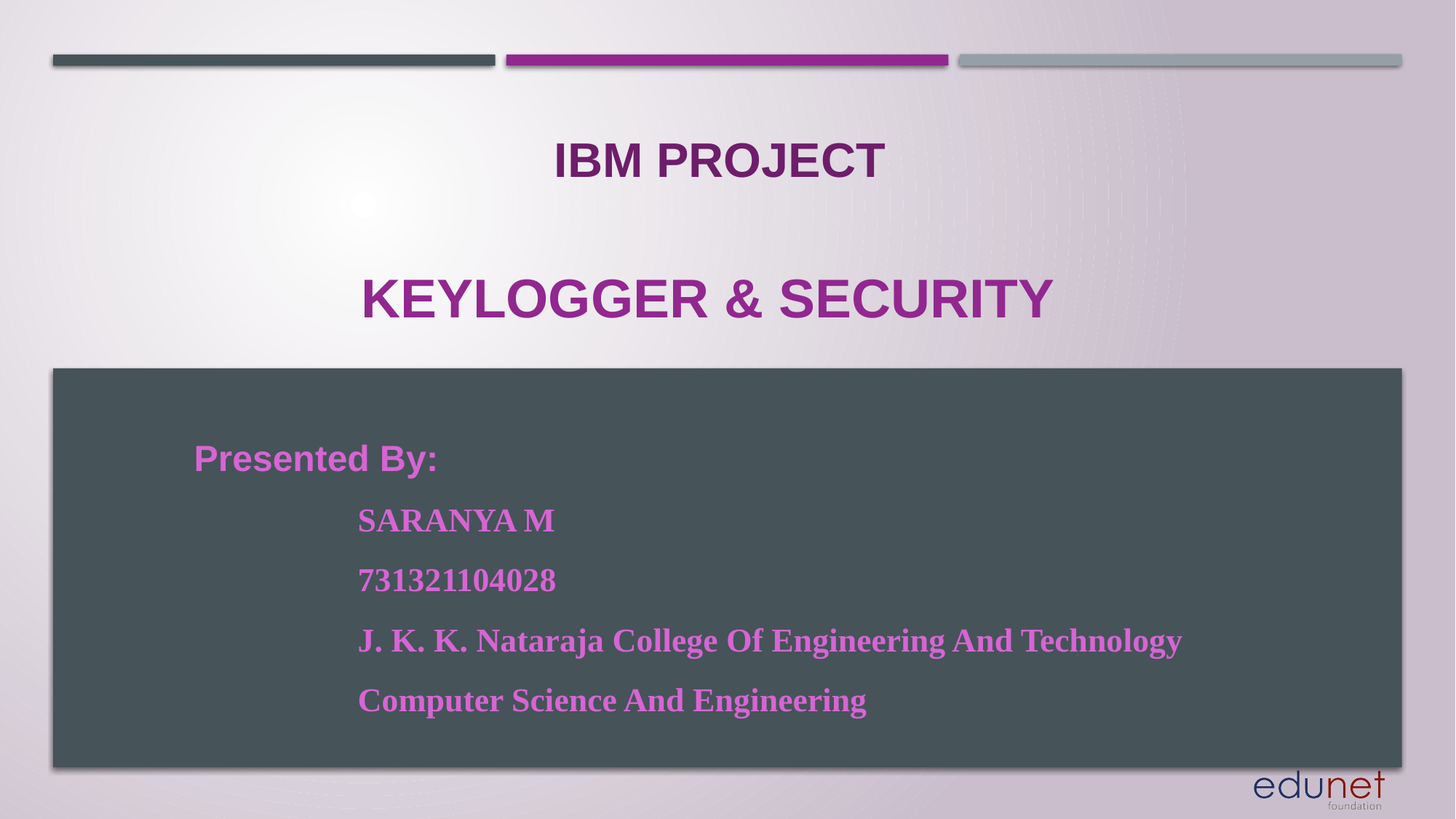

IBM PROJECT
# KEYLOGGER & SECURITY
Presented By:
SARANYA M
731321104028
J. K. K. Nataraja College Of Engineering And Technology
Computer Science And Engineering